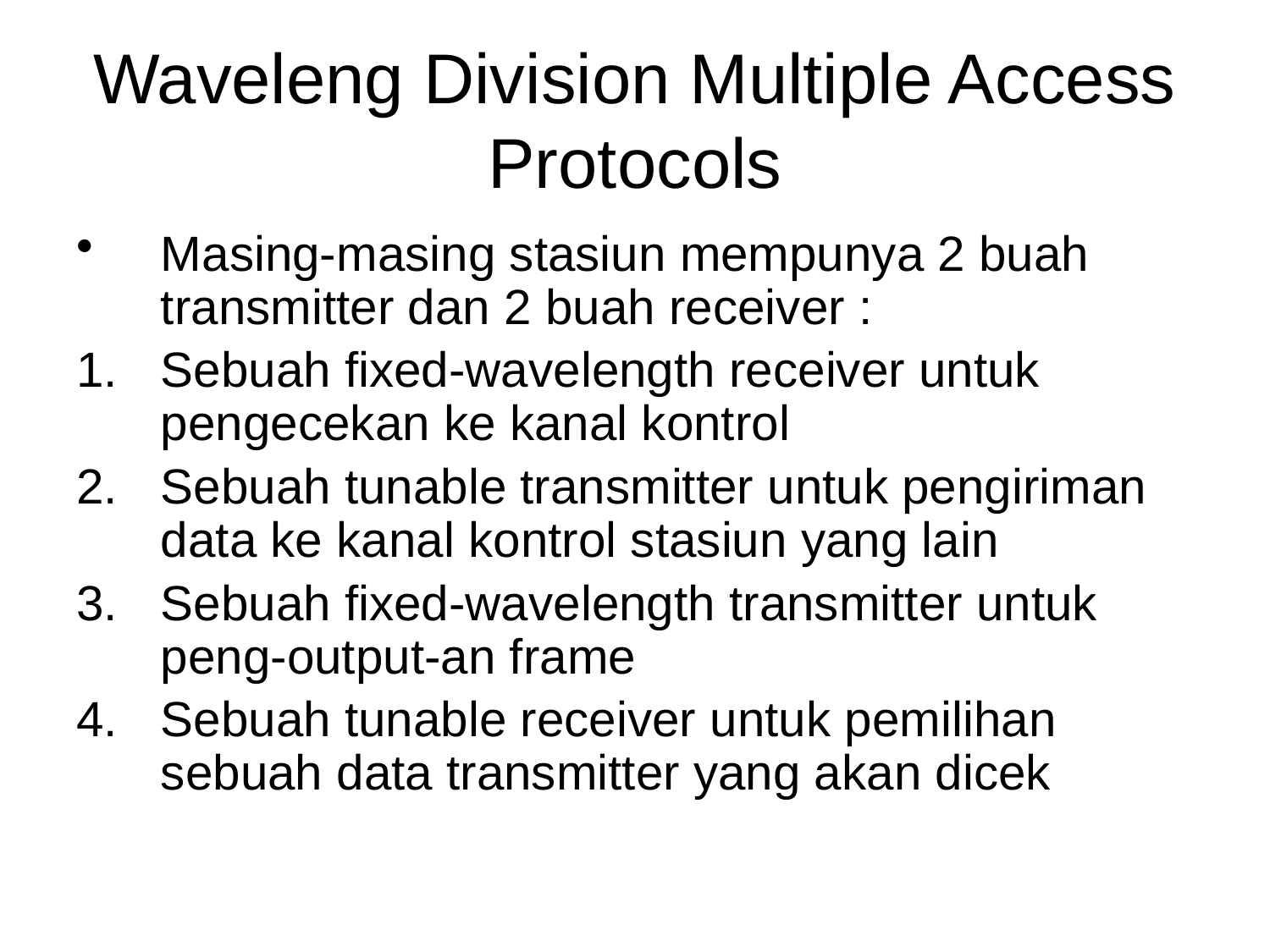

# Waveleng Division Multiple Access Protocols
Masing-masing stasiun mempunya 2 buah transmitter dan 2 buah receiver :
Sebuah fixed-wavelength receiver untuk pengecekan ke kanal kontrol
Sebuah tunable transmitter untuk pengiriman data ke kanal kontrol stasiun yang lain
Sebuah fixed-wavelength transmitter untuk peng-output-an frame
Sebuah tunable receiver untuk pemilihan sebuah data transmitter yang akan dicek